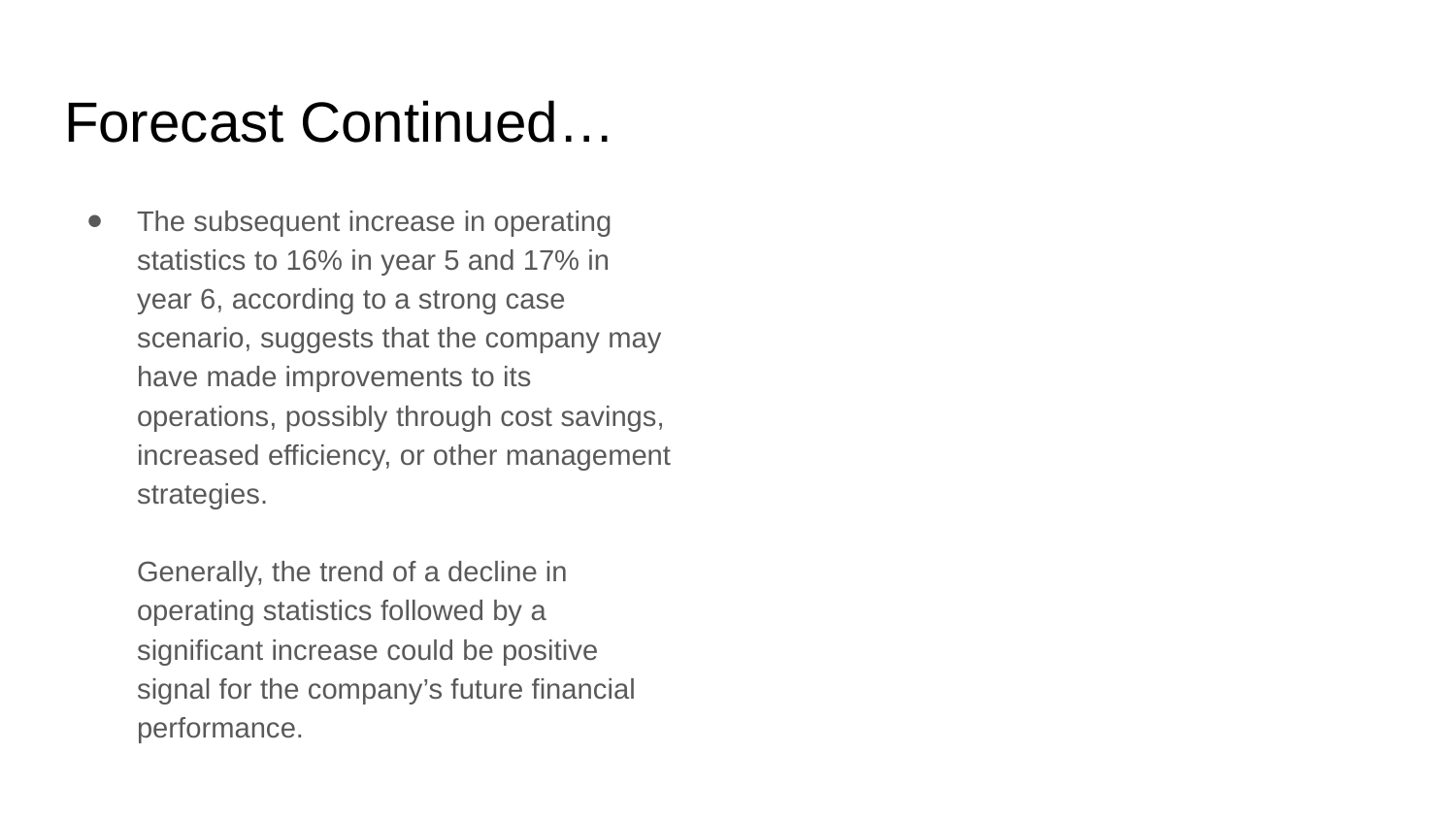

# Forecast Continued…
The subsequent increase in operating statistics to 16% in year 5 and 17% in year 6, according to a strong case scenario, suggests that the company may have made improvements to its operations, possibly through cost savings, increased efficiency, or other management strategies.
Generally, the trend of a decline in operating statistics followed by a significant increase could be positive signal for the company’s future financial  performance.